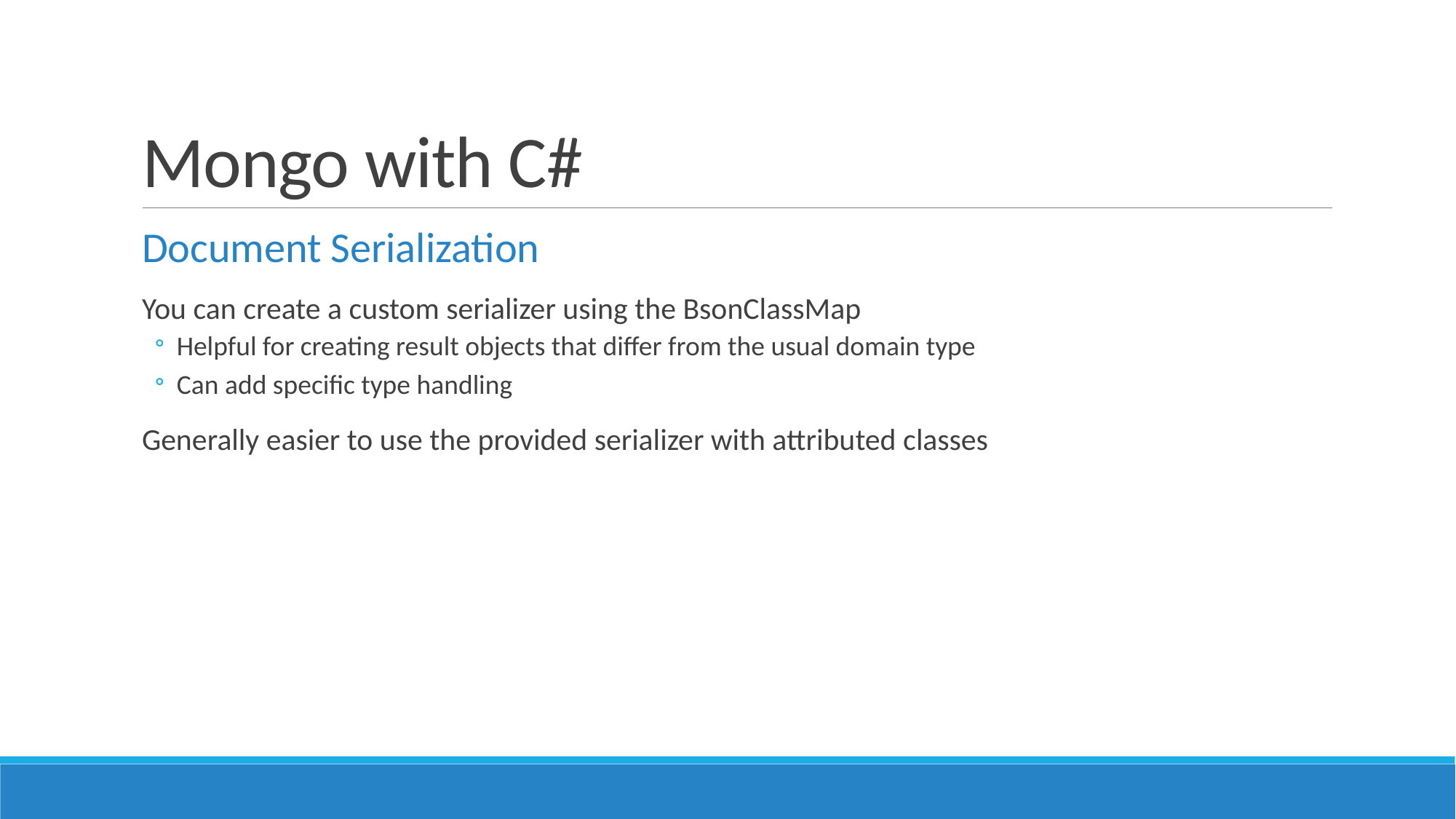

# Mongo with C#
Document Serialization
You can create a custom serializer using the BsonClassMap
Helpful for creating result objects that differ from the usual domain type
Can add specific type handling
Generally easier to use the provided serializer with attributed classes